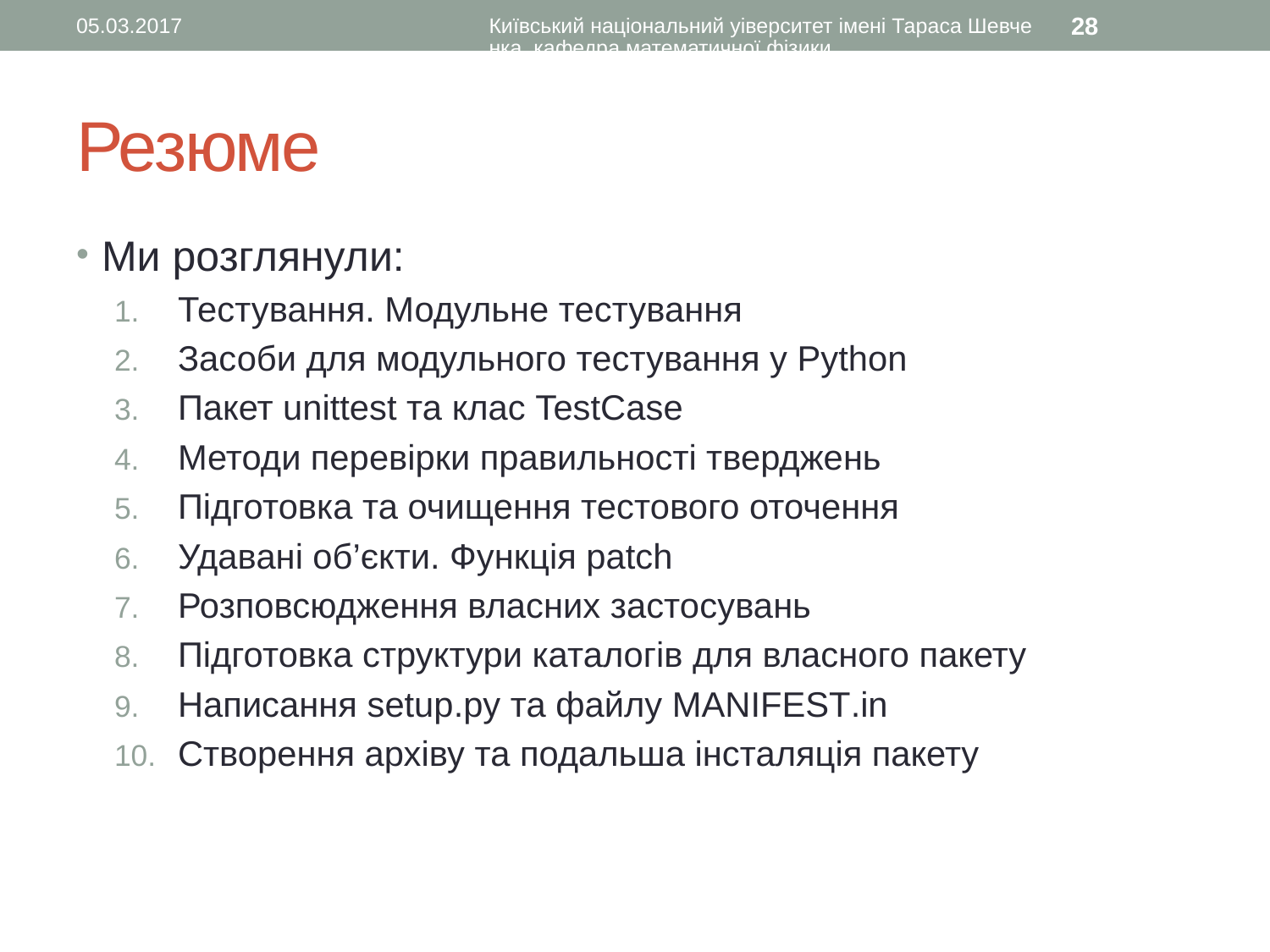

05.03.2017
Київський національний уіверситет імені Тараса Шевченка, кафедра математичної фізики
28
# Резюме
Ми розглянули:
Тестування. Модульне тестування
Засоби для модульного тестування у Python
Пакет unittest та клас TestCase
Методи перевірки правильності тверджень
Підготовка та очищення тестового оточення
Удавані об’єкти. Функція patch
Розповсюдження власних застосувань
Підготовка структури каталогів для власного пакету
Написання setup.py та файлу MANIFEST.in
Створення архіву та подальша інсталяція пакету